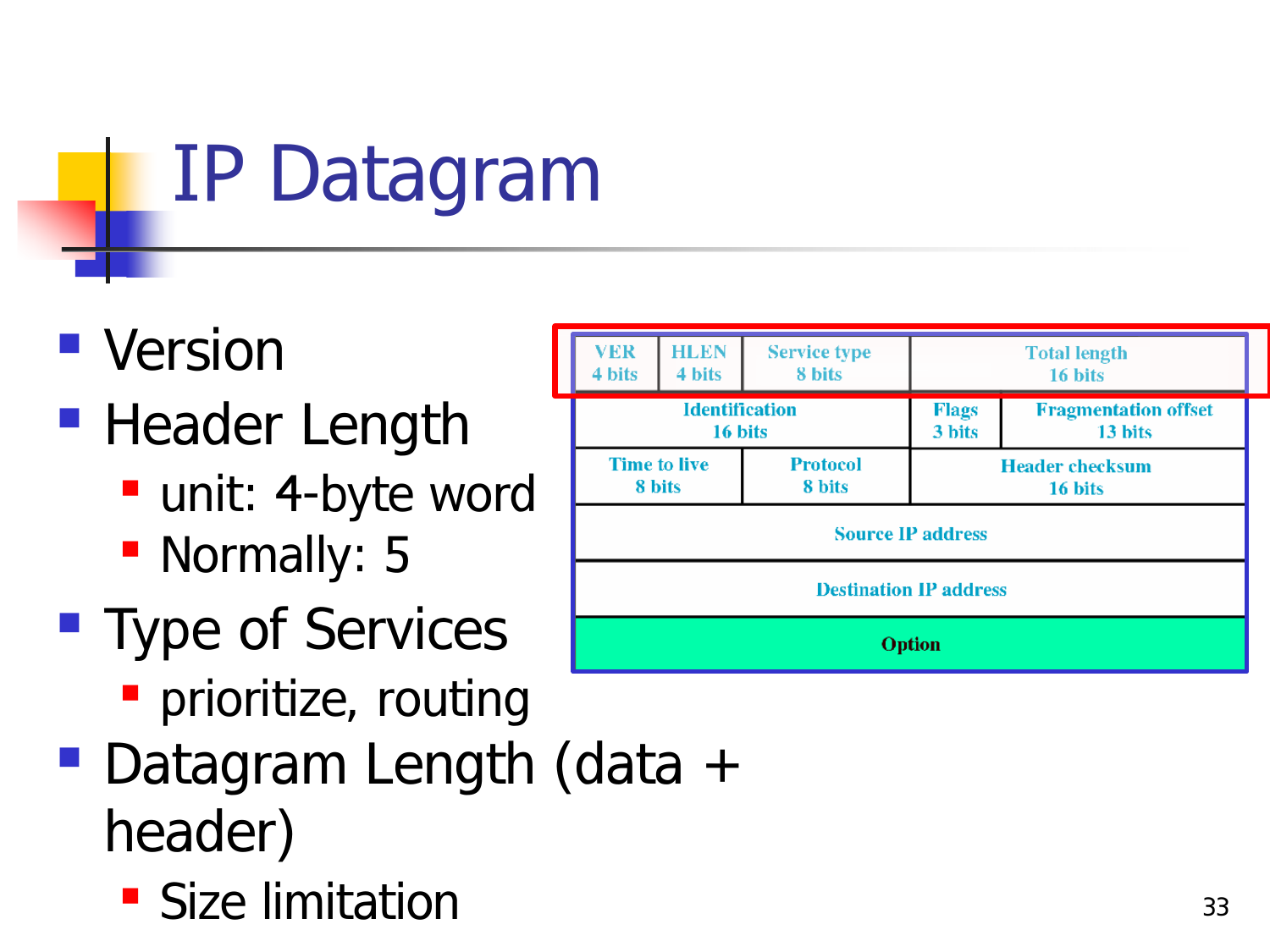

# IP Datagram
Version
Header Length
unit: 4-byte word
Normally: 5
Type of Services
prioritize, routing
Datagram Length (data + header)
Size limitation

33